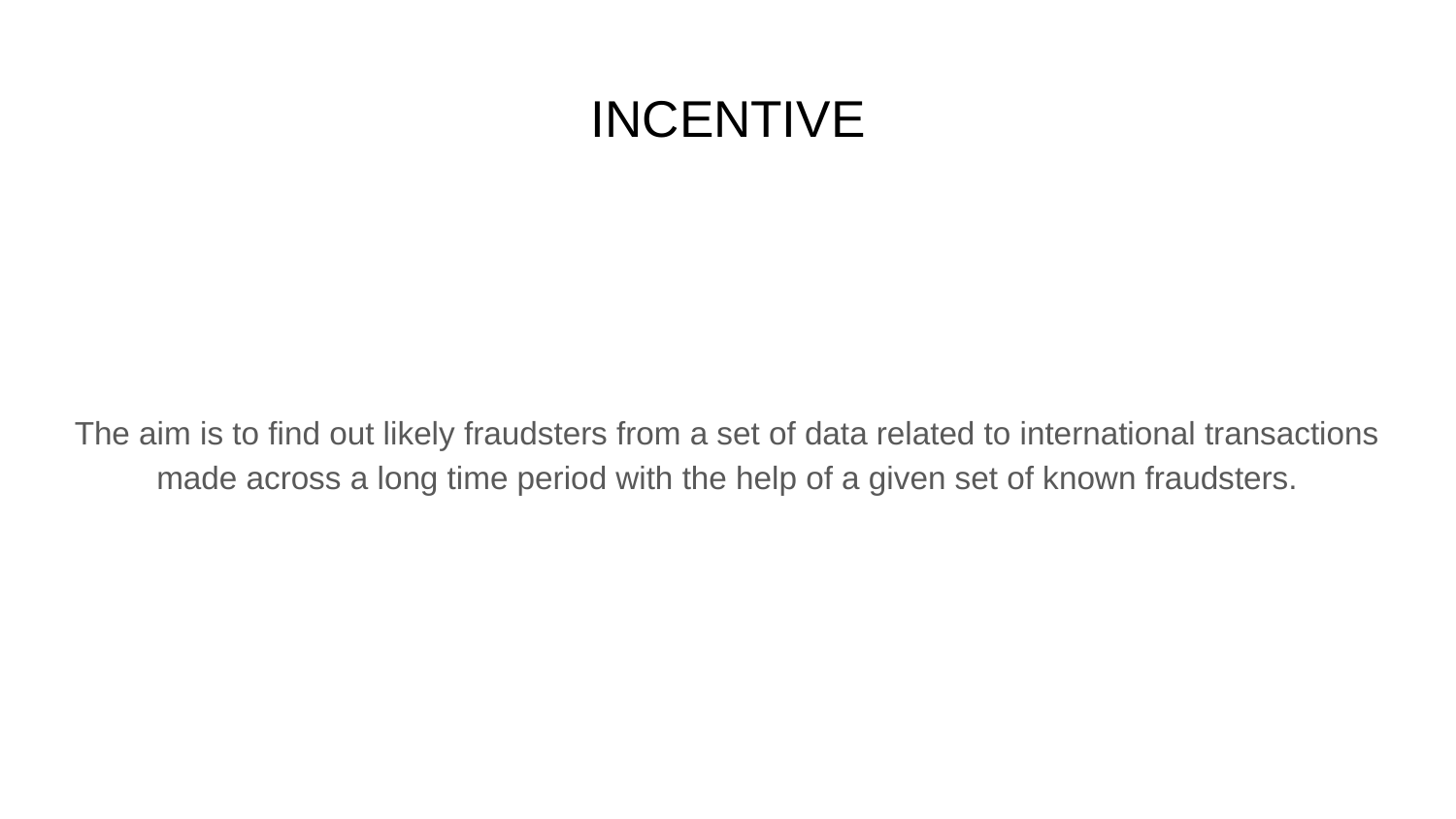

# INCENTIVE
The aim is to find out likely fraudsters from a set of data related to international transactions made across a long time period with the help of a given set of known fraudsters.